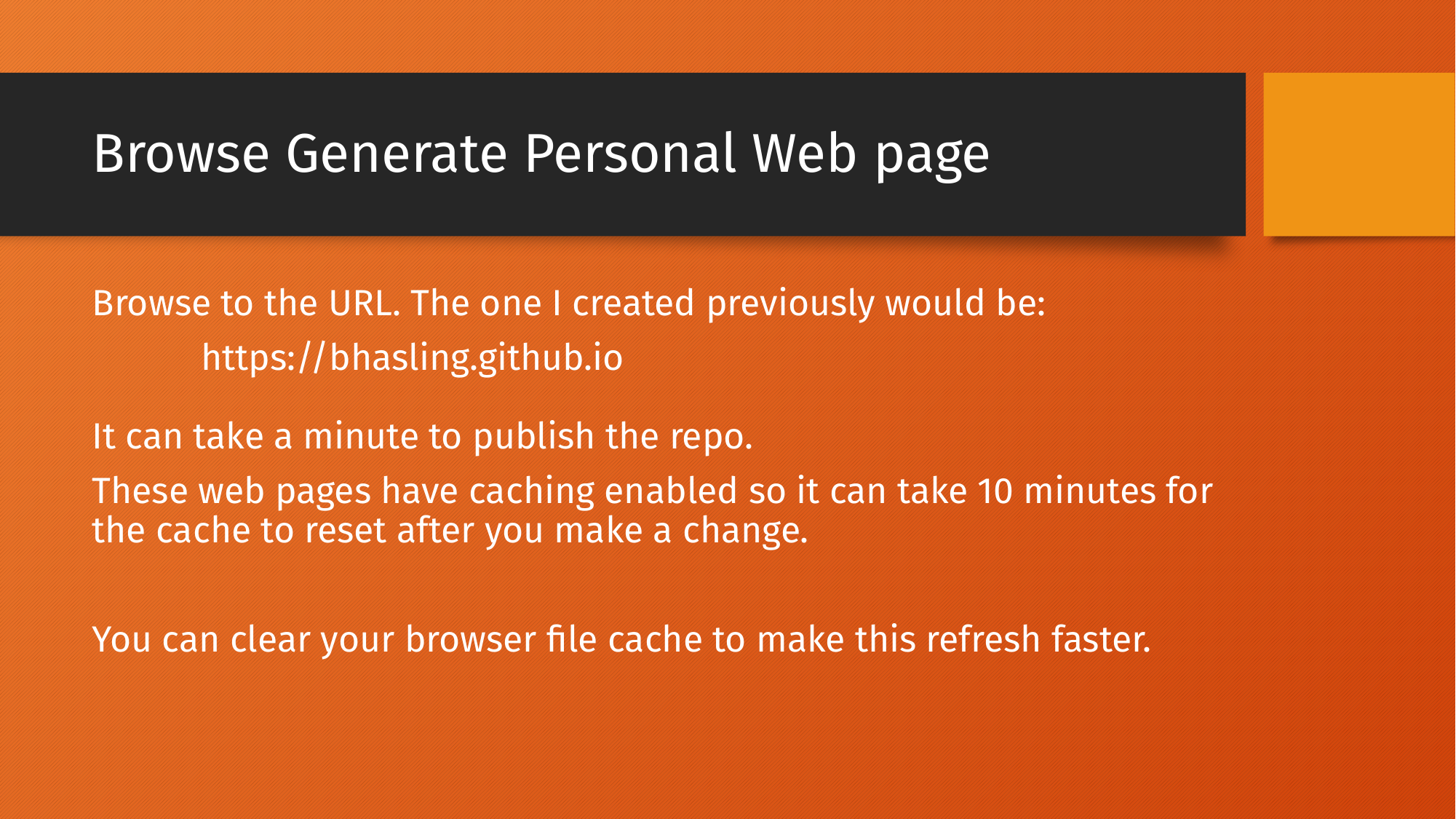

# Browse Generate Personal Web page
Browse to the URL. The one I created previously would be:
	https://bhasling.github.io
It can take a minute to publish the repo.
These web pages have caching enabled so it can take 10 minutes for the cache to reset after you make a change.

You can clear your browser file cache to make this refresh faster.